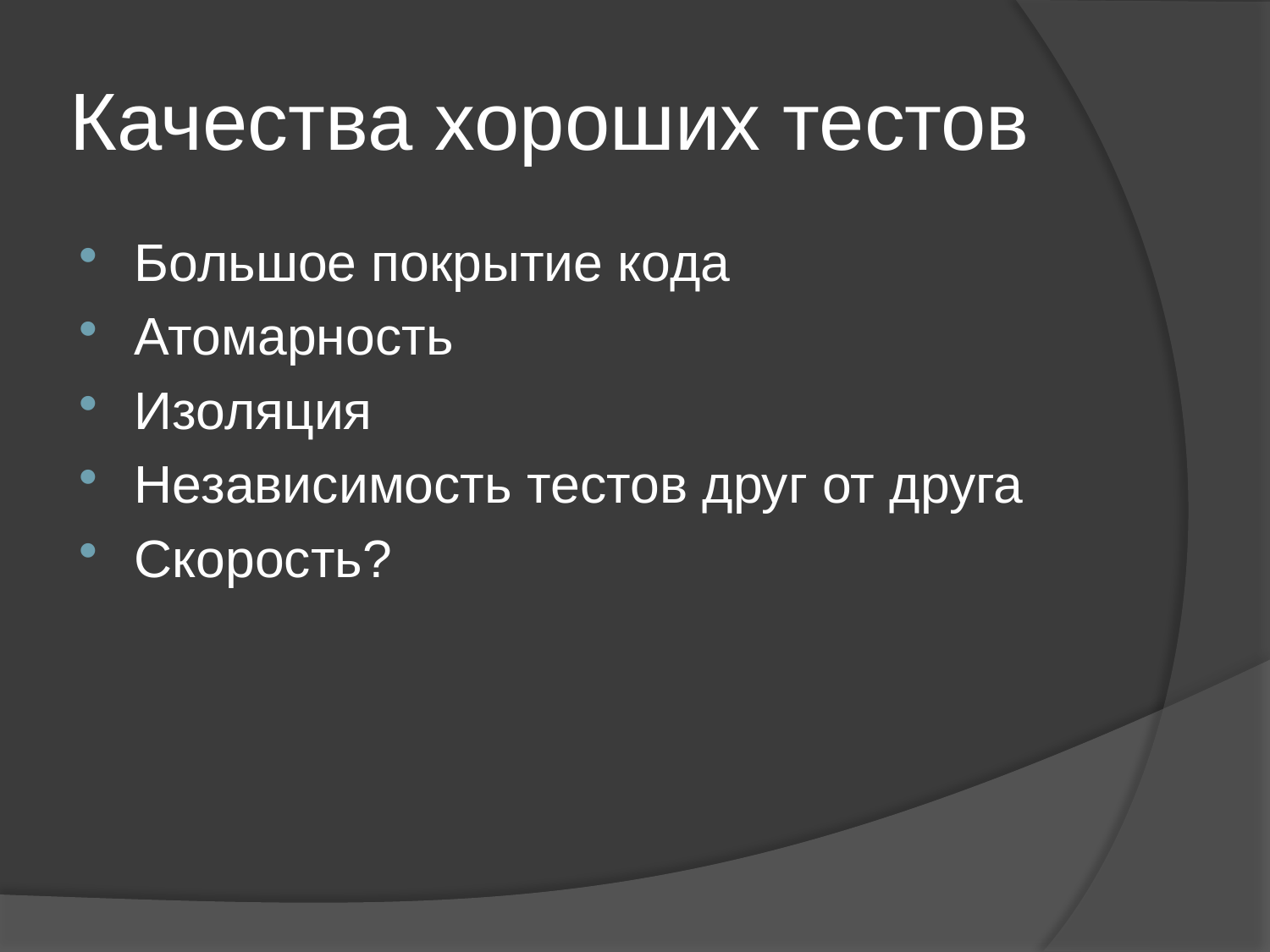

# Качества хороших тестов
Большое покрытие кода
Атомарность
Изоляция
Независимость тестов друг от друга
Скорость?